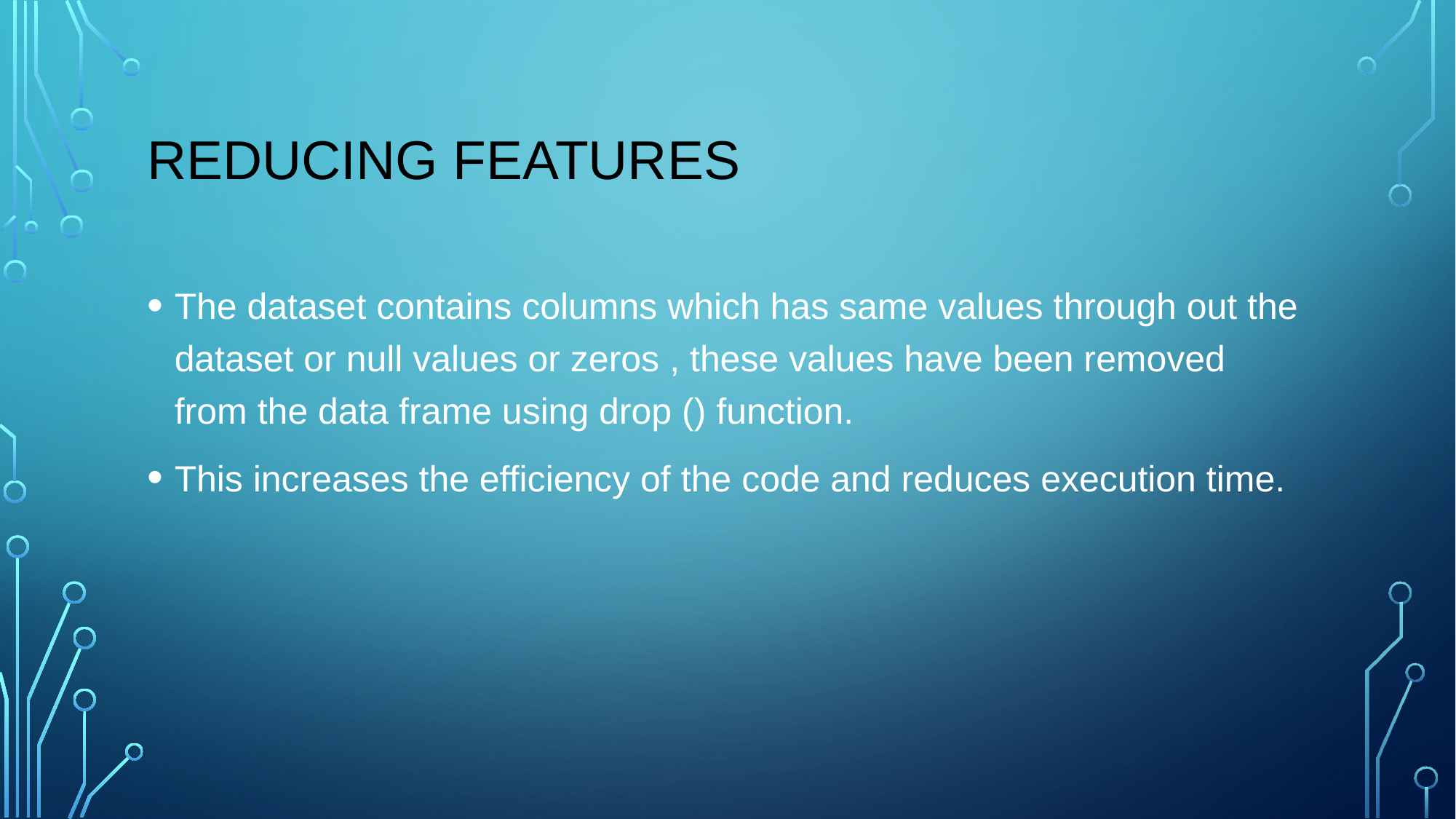

# Reducing features
The dataset contains columns which has same values through out the dataset or null values or zeros , these values have been removed from the data frame using drop () function.
This increases the efficiency of the code and reduces execution time.